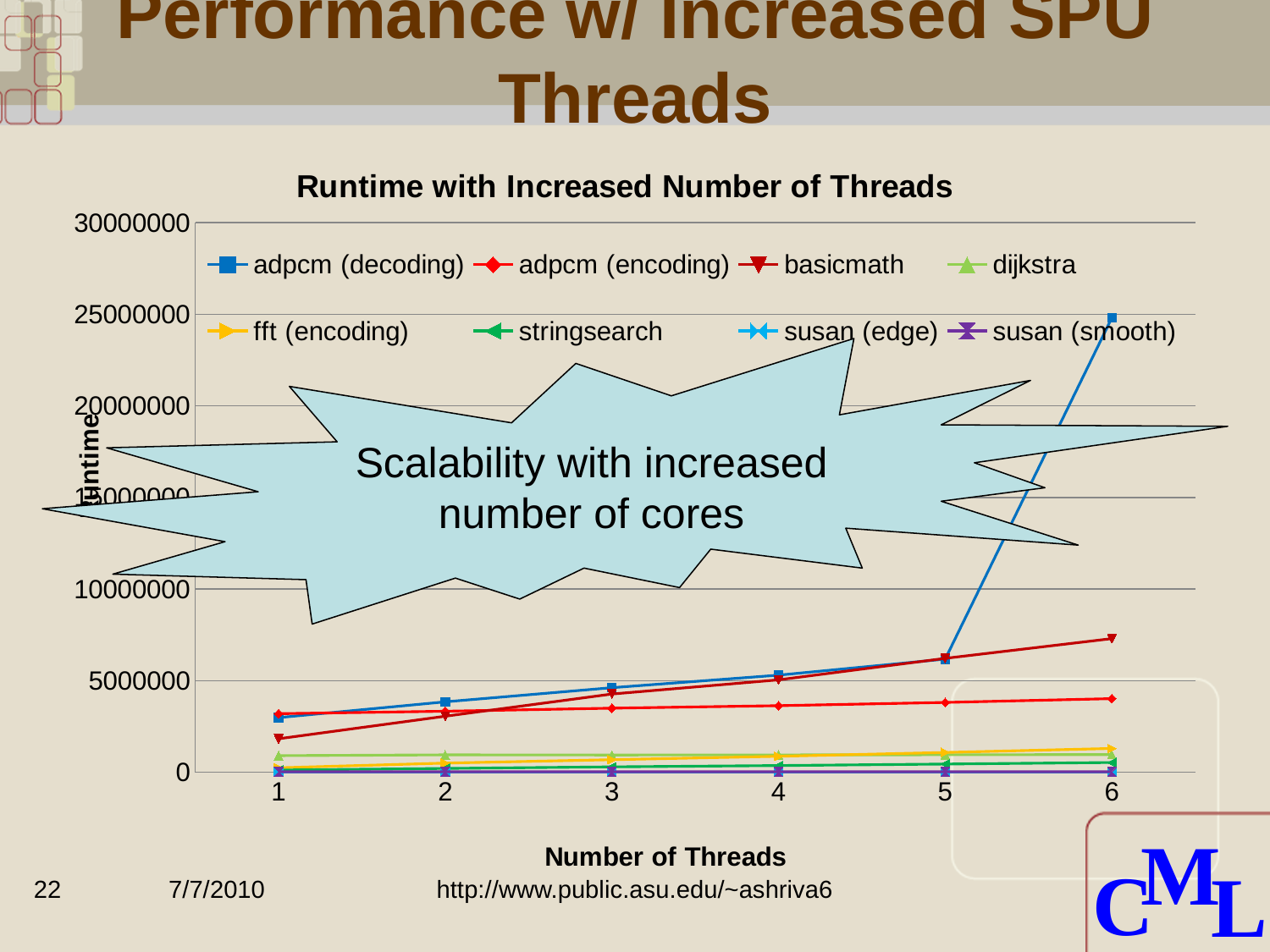

# Performance w/ Increased SPU Threads

### Chart: Runtime with Increased Number of Threads

| Category |  |  |  |  |  |  |  |  |
|---|---|---|---|---|---|---|---|---|
Scalability with increased number of cores
22
7/7/2010
http://www.public.asu.edu/~ashriva6